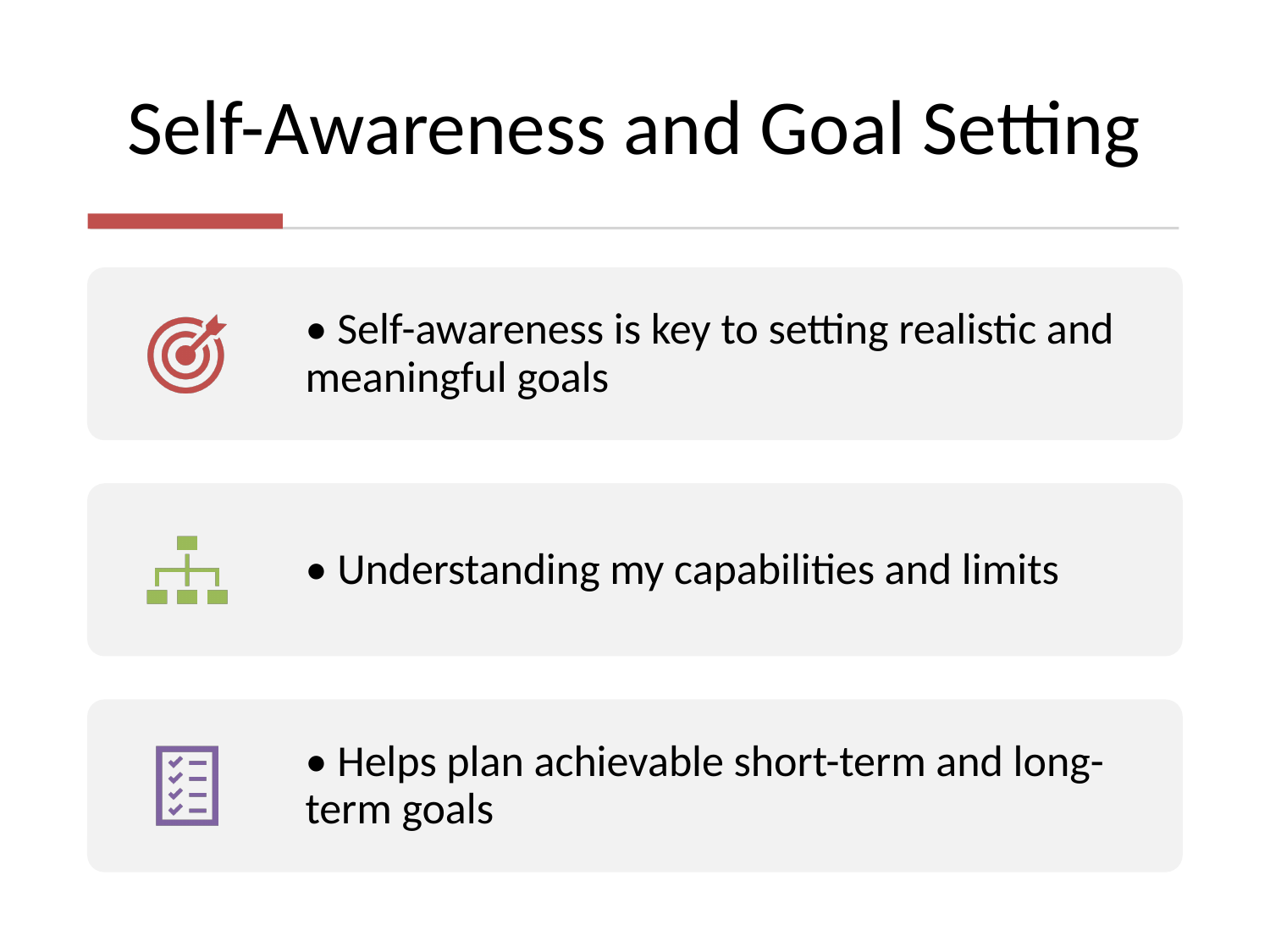

# Self-Awareness and Goal Setting

• Self-awareness is key to setting realistic and meaningful goals
• Understanding my capabilities and limits
• Helps plan achievable short-term and long-term goals